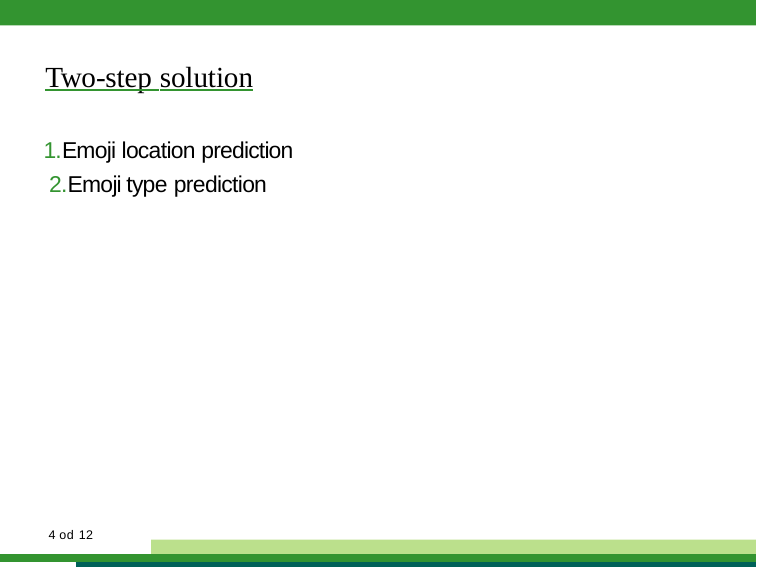

Two-step solution
# 1.Emoji location prediction  2.Emoji type prediction
4 od 12